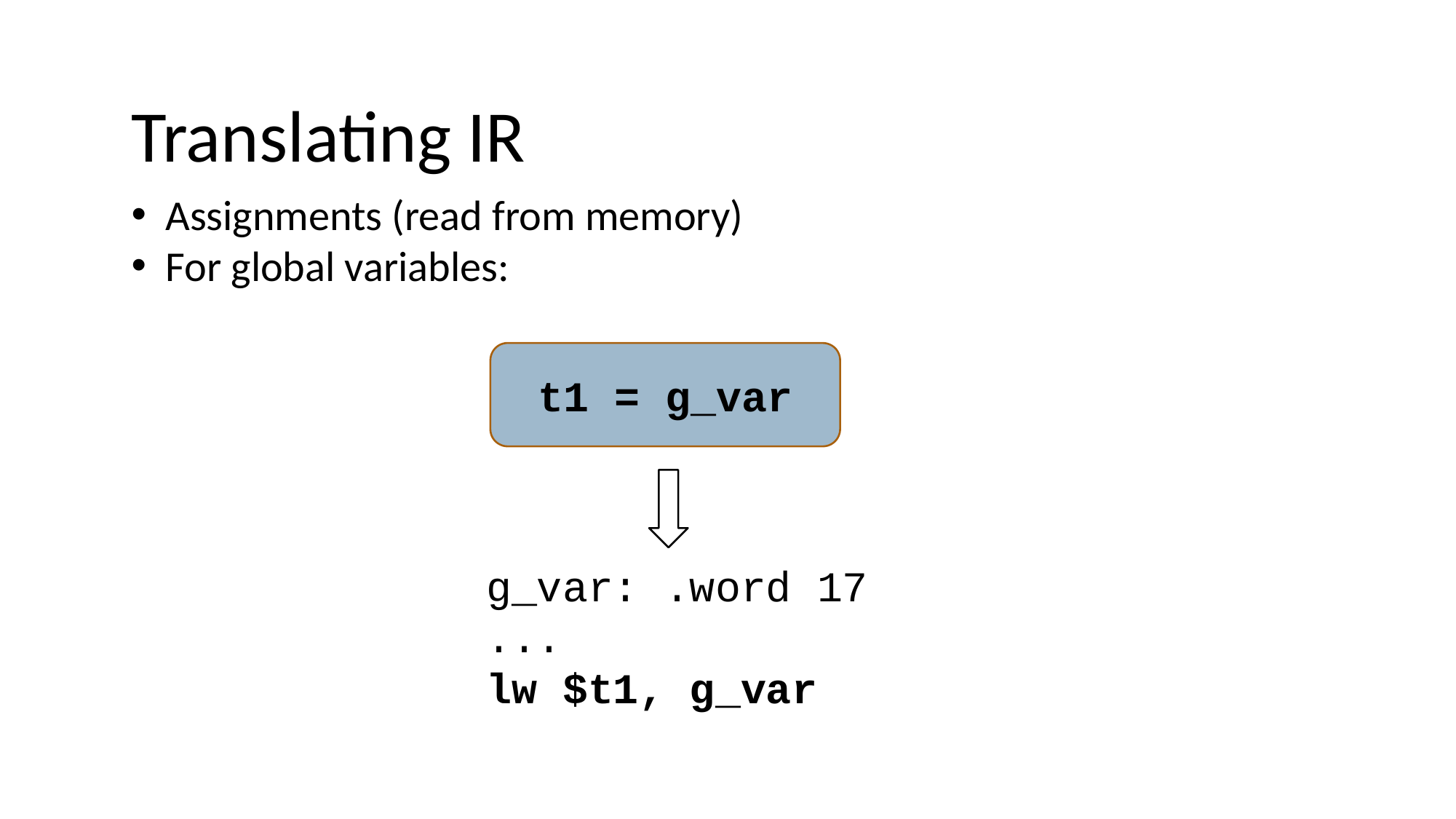

Translating IR
Assignments (read from memory)
For global variables:
t1 = g_var

g_var: .word 17
...
lw $t1, g_var